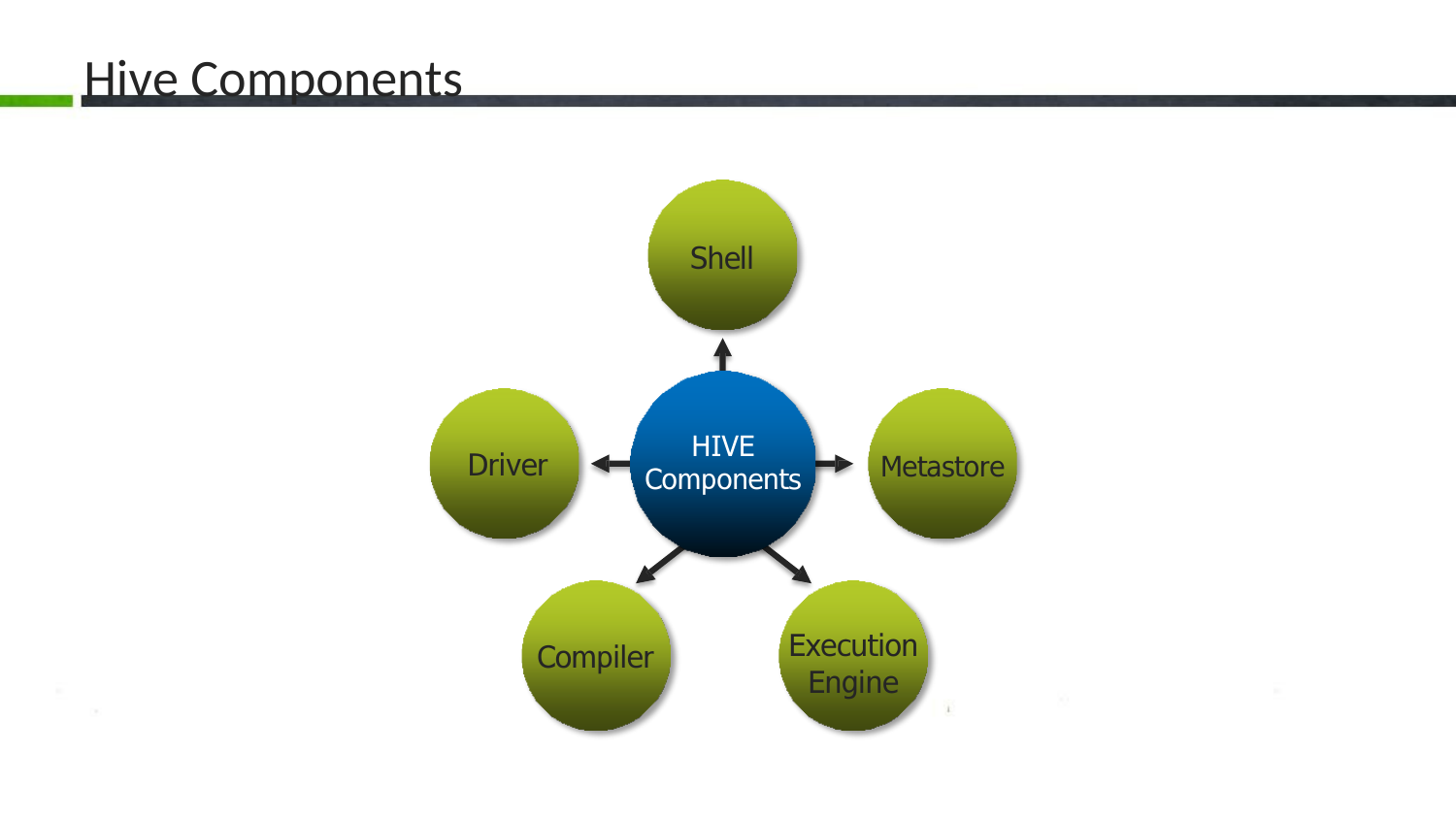

# Hive Components

Shell

HIVE
Components

Driver
Metastore

Execution
Engine
Compiler